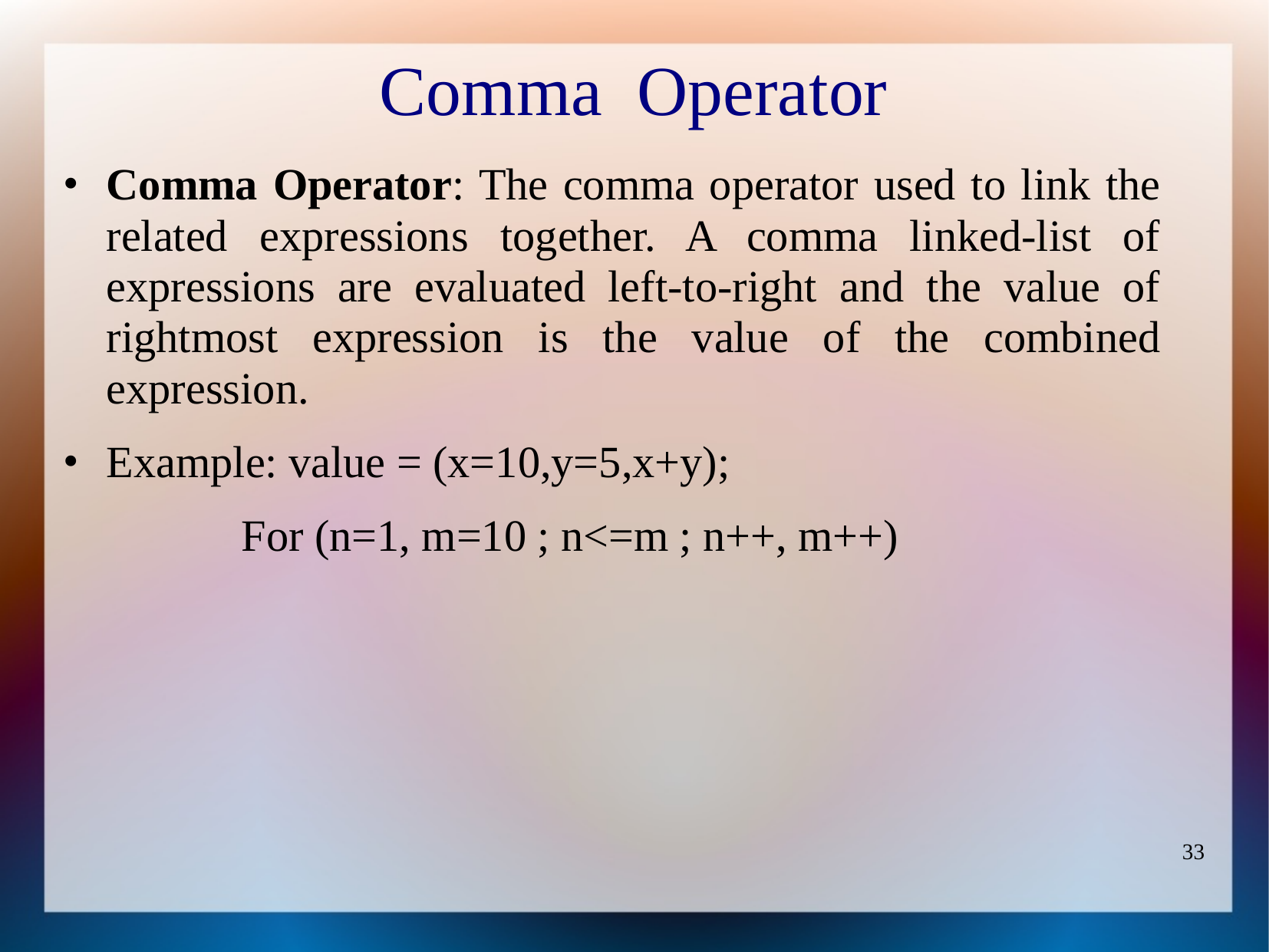

# Comma  Operator
Comma Operator: The comma operator used to link the related expressions together. A comma linked-list of expressions are evaluated left-to-right and the value of rightmost expression is the value of the combined expression.
Example: value = (x=10,y=5,x+y);
                For (n=1, m=10 ; n<=m ; n++, m++)
33